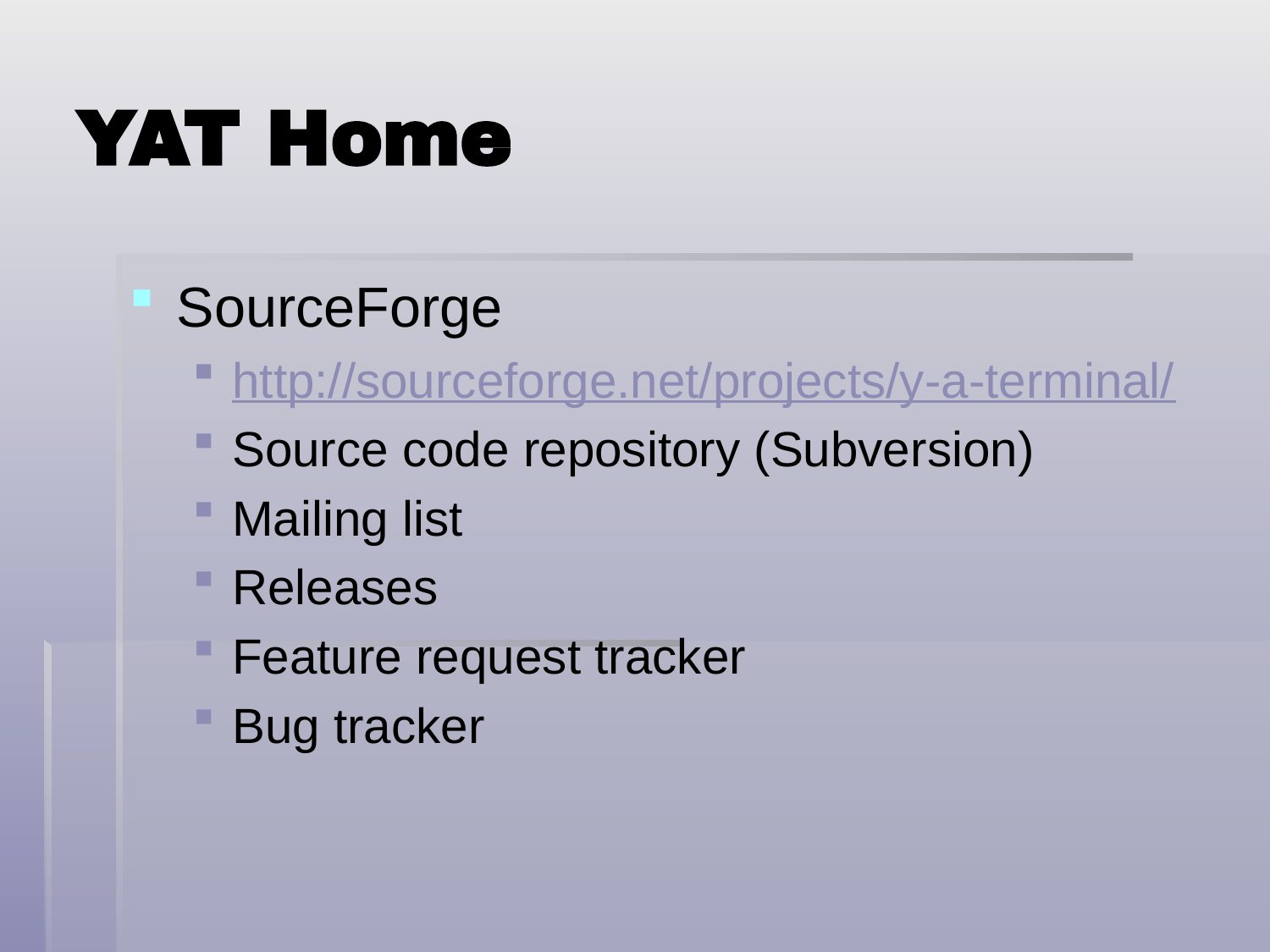

# YAT Home
SourceForge
http://sourceforge.net/projects/y-a-terminal/
Source code repository (Subversion)
Mailing list
Releases
Feature request tracker
Bug tracker